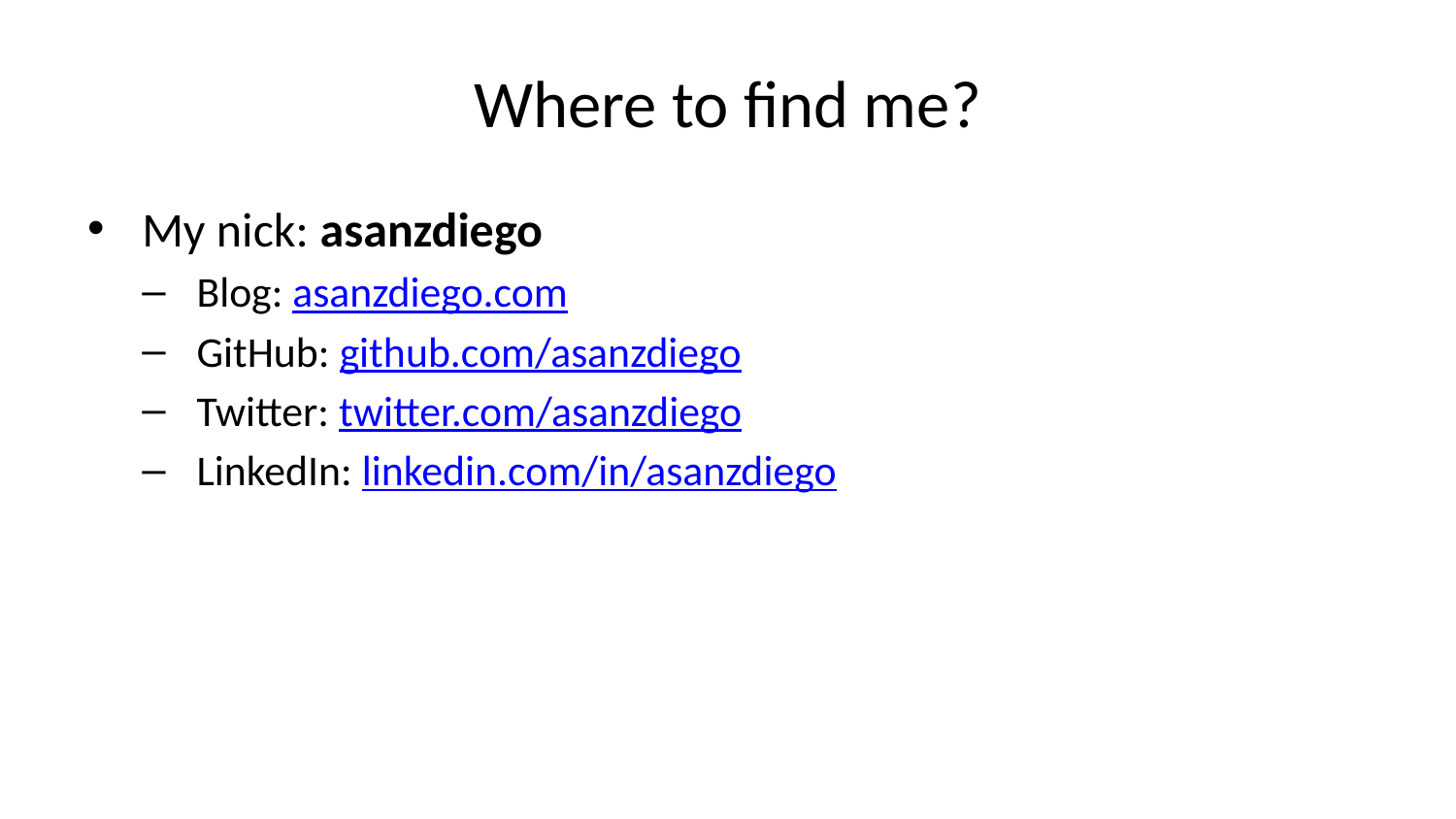

# Where to find me?
My nick: asanzdiego
Blog: asanzdiego.com
GitHub: github.com/asanzdiego
Twitter: twitter.com/asanzdiego
LinkedIn: linkedin.com/in/asanzdiego